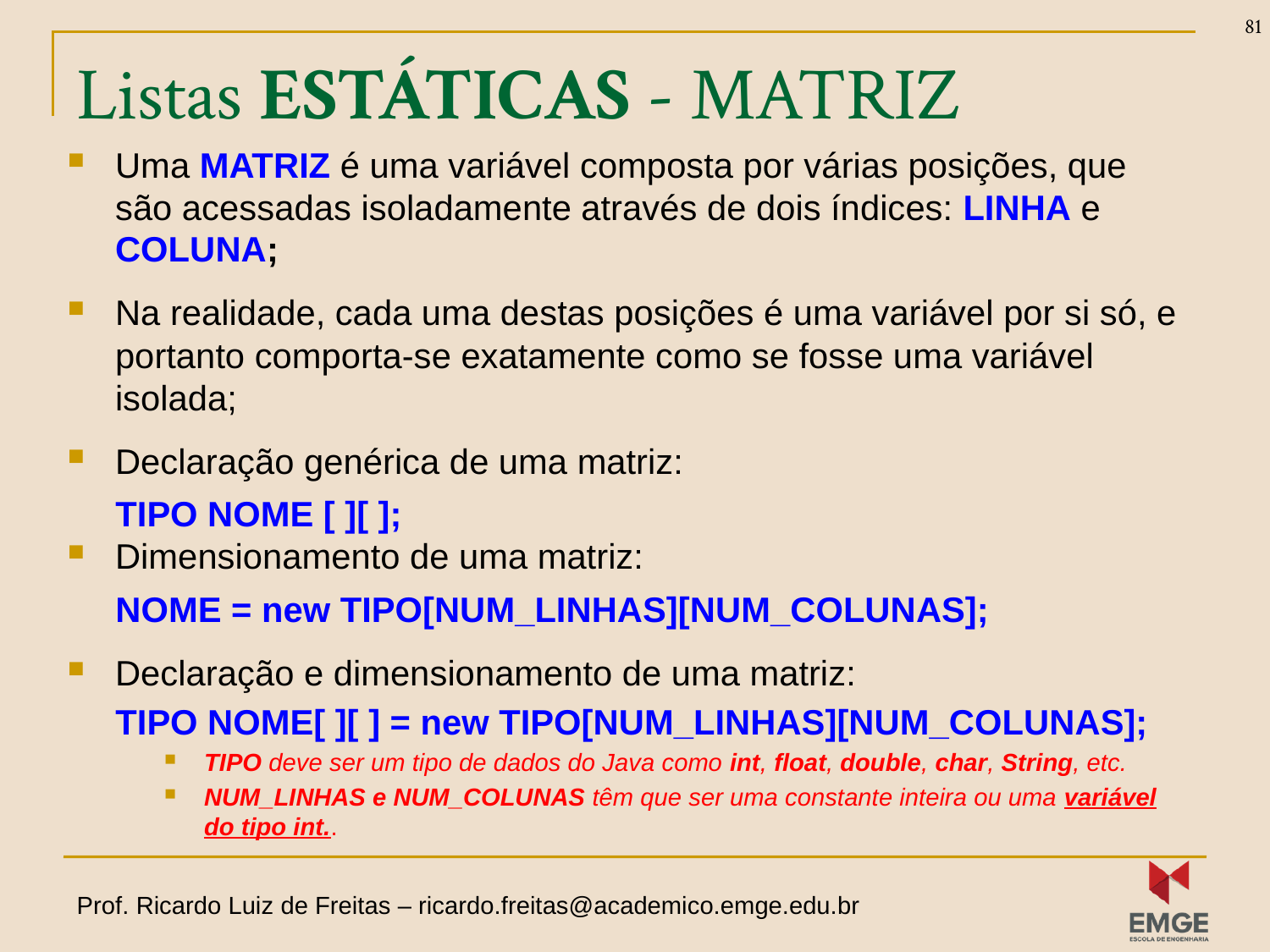

81
# Listas ESTÁTICAS - MATRIZ
Uma MATRIZ é uma variável composta por várias posições, que são acessadas isoladamente através de dois índices: LINHA e COLUNA;
Na realidade, cada uma destas posições é uma variável por si só, e portanto comporta-se exatamente como se fosse uma variável isolada;
Declaração genérica de uma matriz:
TIPO NOME [ ][ ];
Dimensionamento de uma matriz:
NOME = new TIPO[NUM_LINHAS][NUM_COLUNAS];
Declaração e dimensionamento de uma matriz:
TIPO NOME[ ][ ] = new TIPO[NUM_LINHAS][NUM_COLUNAS];
TIPO deve ser um tipo de dados do Java como int, float, double, char, String, etc.
NUM_LINHAS e NUM_COLUNAS têm que ser uma constante inteira ou uma variável do tipo int..